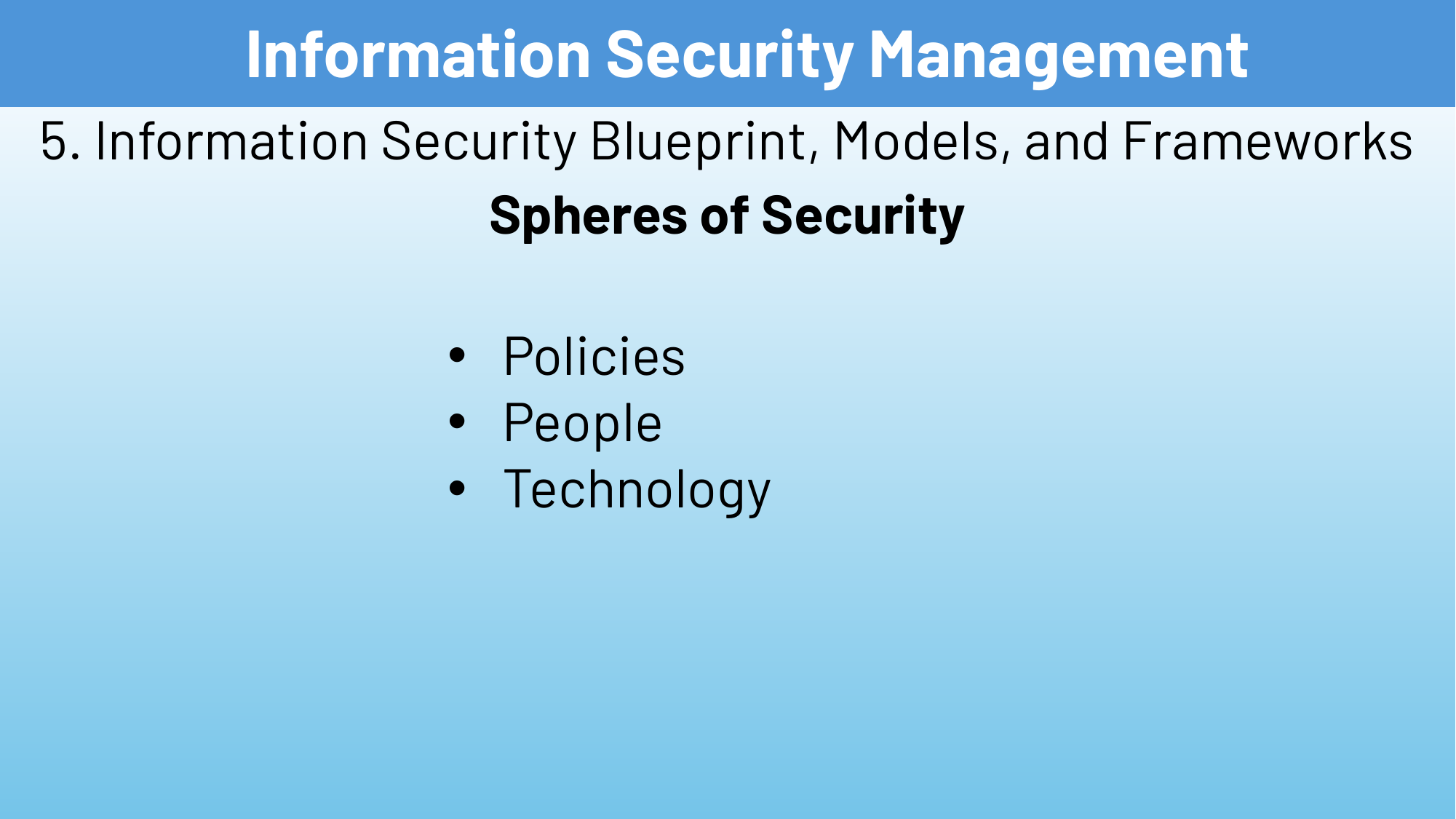

Information Security Management
5. Information Security Blueprint, Models, and Frameworks
Spheres of Security

Policies
People
Technology